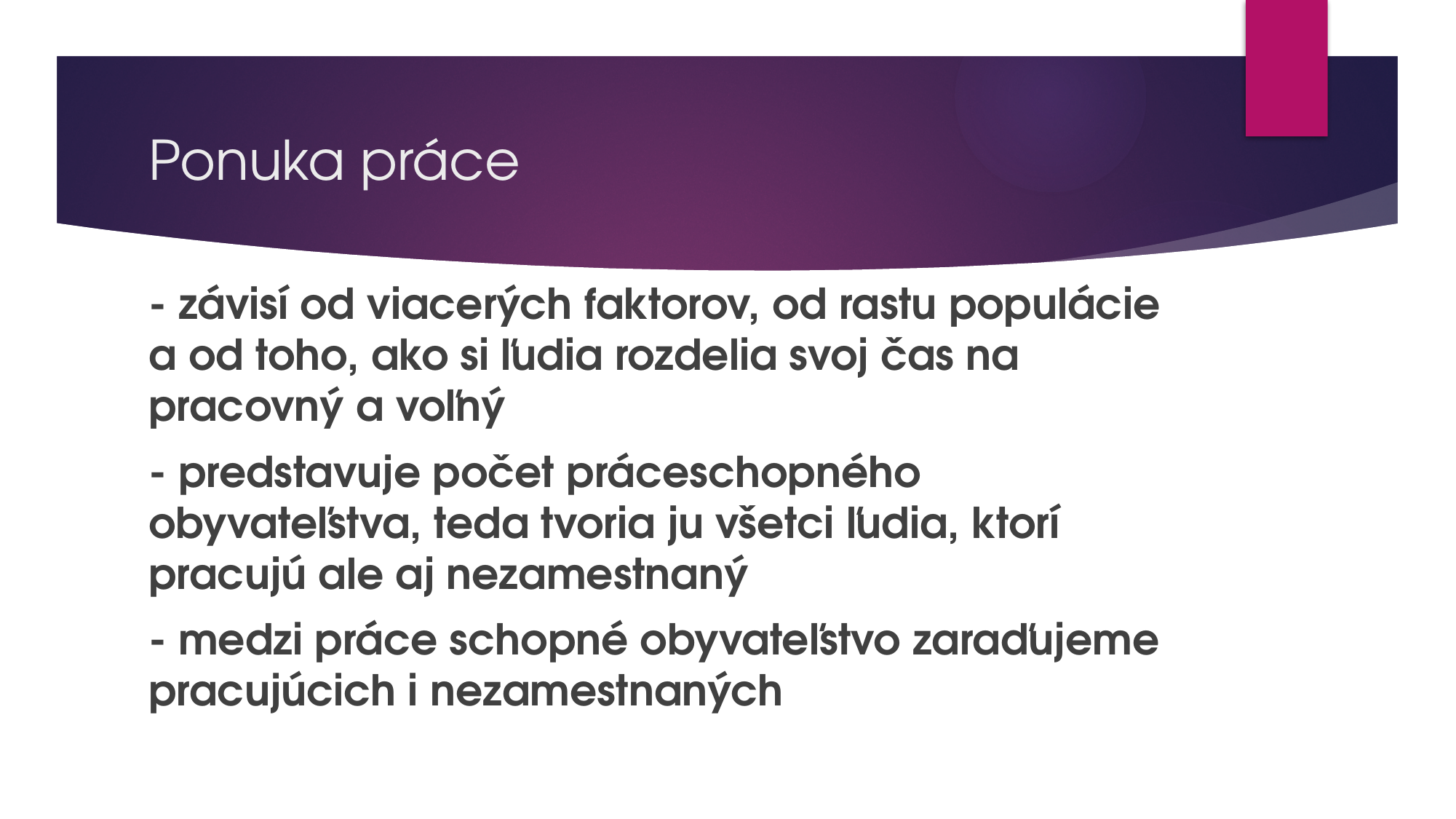

# Ponuka práce
- závisí od viacerých faktorov, od rastu populácie a od toho, ako si ľudia rozdelia svoj čas na pracovný a voľný
- predstavuje počet práceschopného obyvateľstva, teda tvoria ju všetci ľudia, ktorí pracujú ale aj nezamestnaný
- medzi práce schopné obyvateľstvo zaraďujeme pracujúcich i nezamestnaných